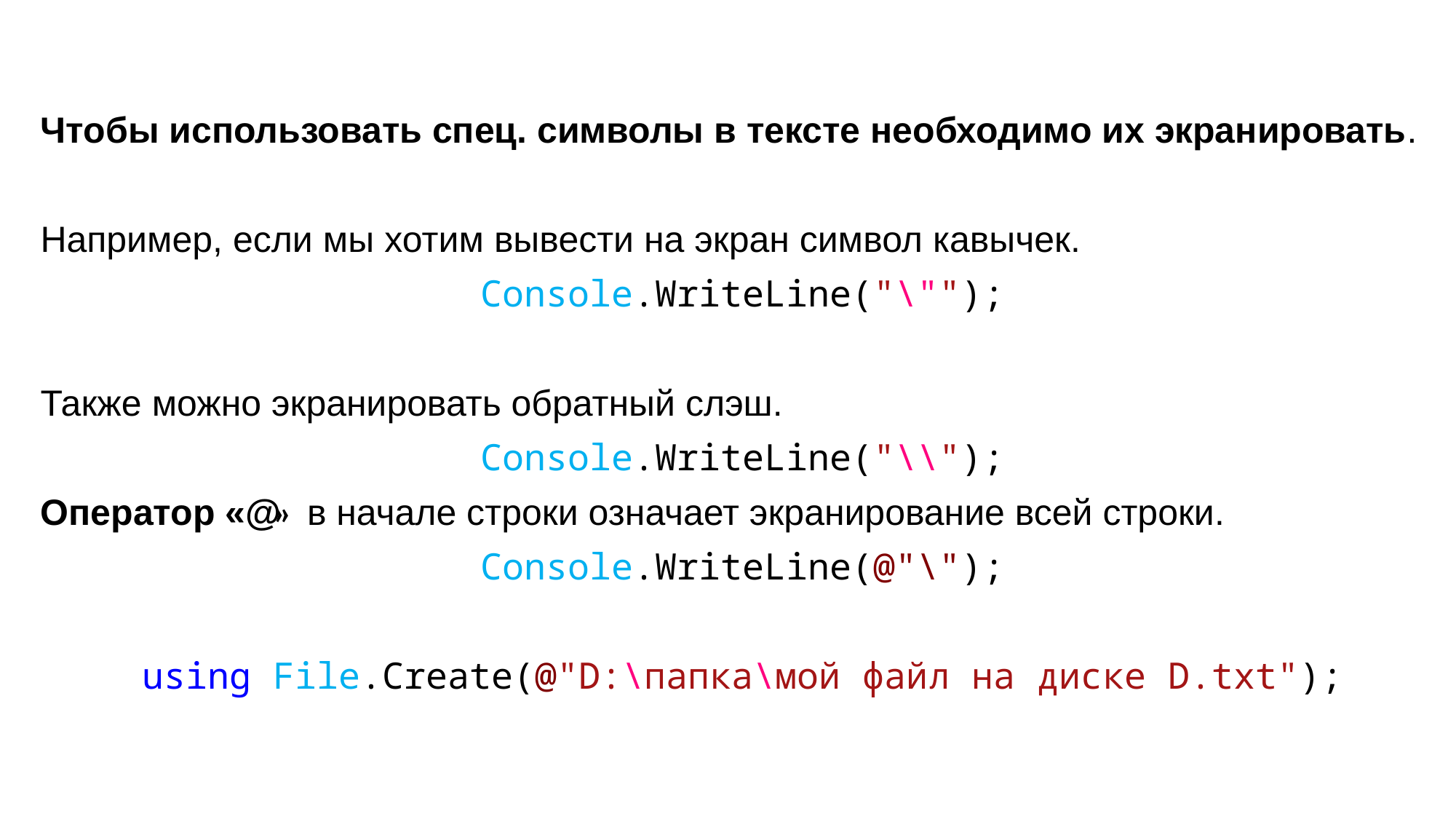

Чтобы использовать спец. символы в тексте необходимо их экранировать.

Например, если мы хотим вывести на экран символ кавычек.
Console.WriteLine("\"");

Также можно экранировать обратный слэш.
Console.WriteLine("\\");
Оператор «@» в начале строки означает экранирование всей строки.
Console.WriteLine(@"\");

using File.Create(@"D:\папка\мой файл на диске D.txt");